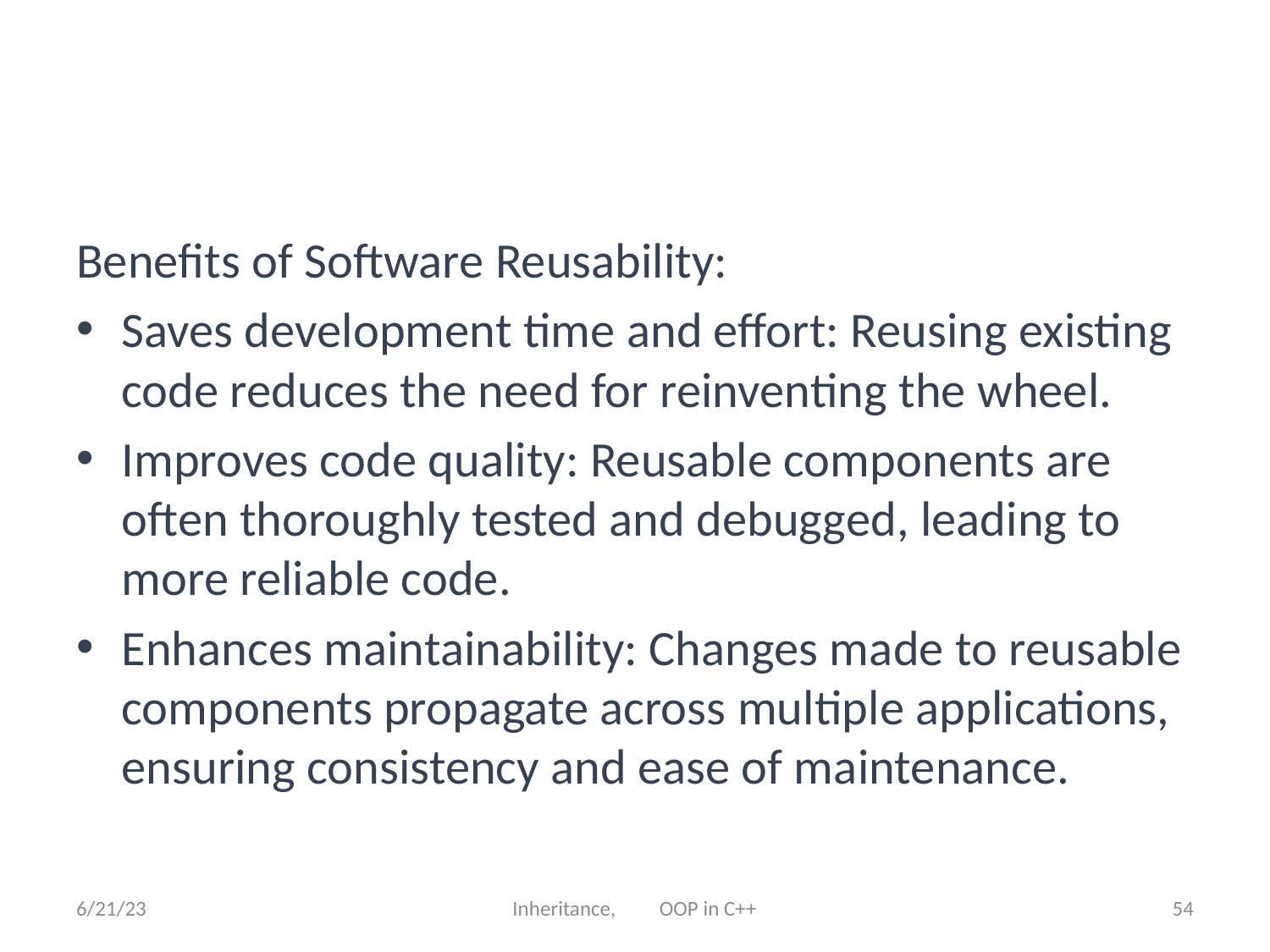

Benefits of Software Reusability:
Saves development time and effort: Reusing existing code reduces the need for reinventing the wheel.
Improves code quality: Reusable components are often thoroughly tested and debugged, leading to more reliable code.
Enhances maintainability: Changes made to reusable components propagate across multiple applications, ensuring consistency and ease of maintenance.

6/21/23
Inheritance,         OOP in C++
54